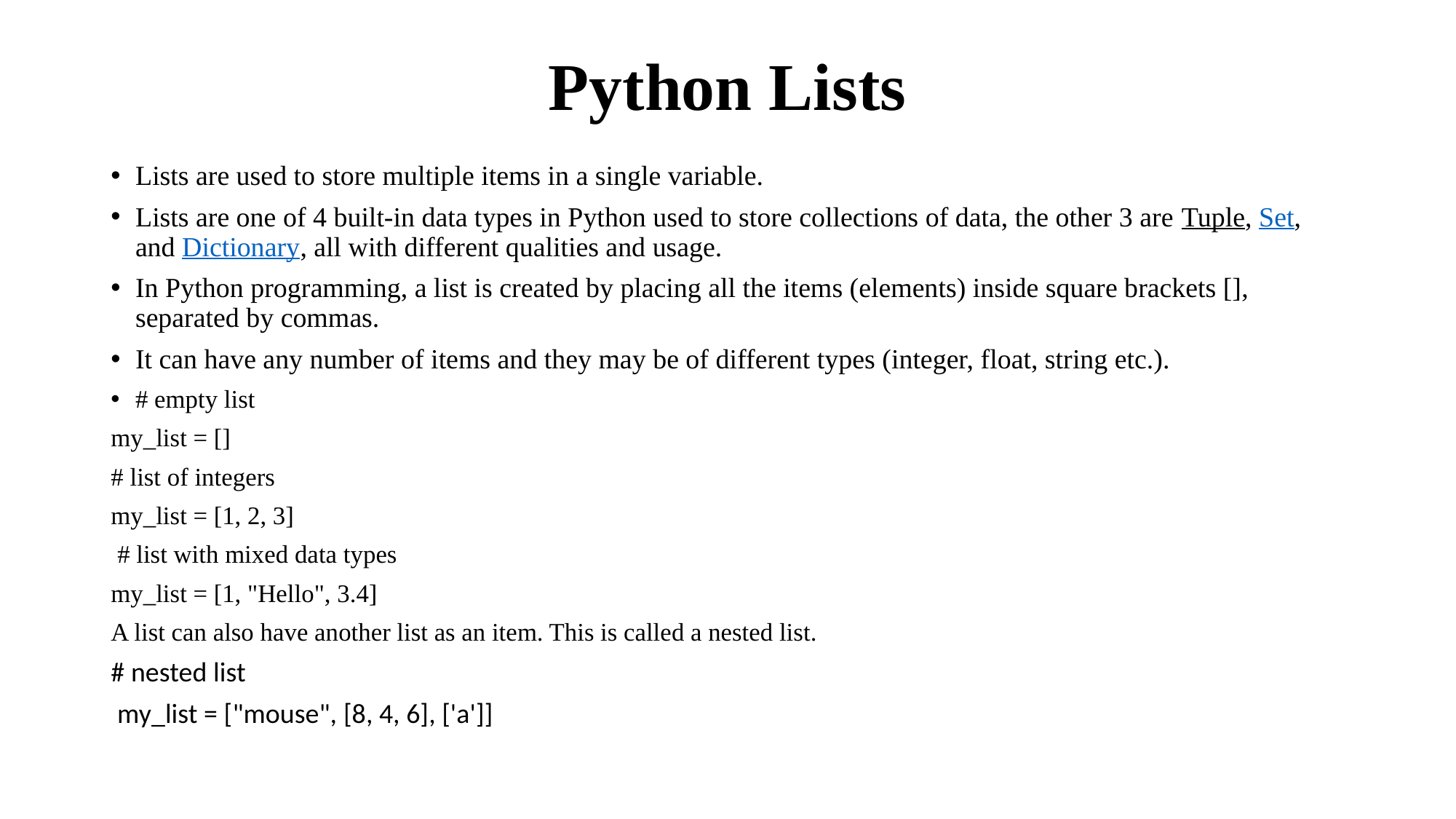

# Python Lists
Lists are used to store multiple items in a single variable.
Lists are one of 4 built-in data types in Python used to store collections of data, the other 3 are Tuple, Set, and Dictionary, all with different qualities and usage.
In Python programming, a list is created by placing all the items (elements) inside square brackets [], separated by commas.
It can have any number of items and they may be of different types (integer, float, string etc.).
# empty list
my_list = []
# list of integers
my_list = [1, 2, 3]
 # list with mixed data types
my_list = [1, "Hello", 3.4]
A list can also have another list as an item. This is called a nested list.
# nested list
 my_list = ["mouse", [8, 4, 6], ['a']]